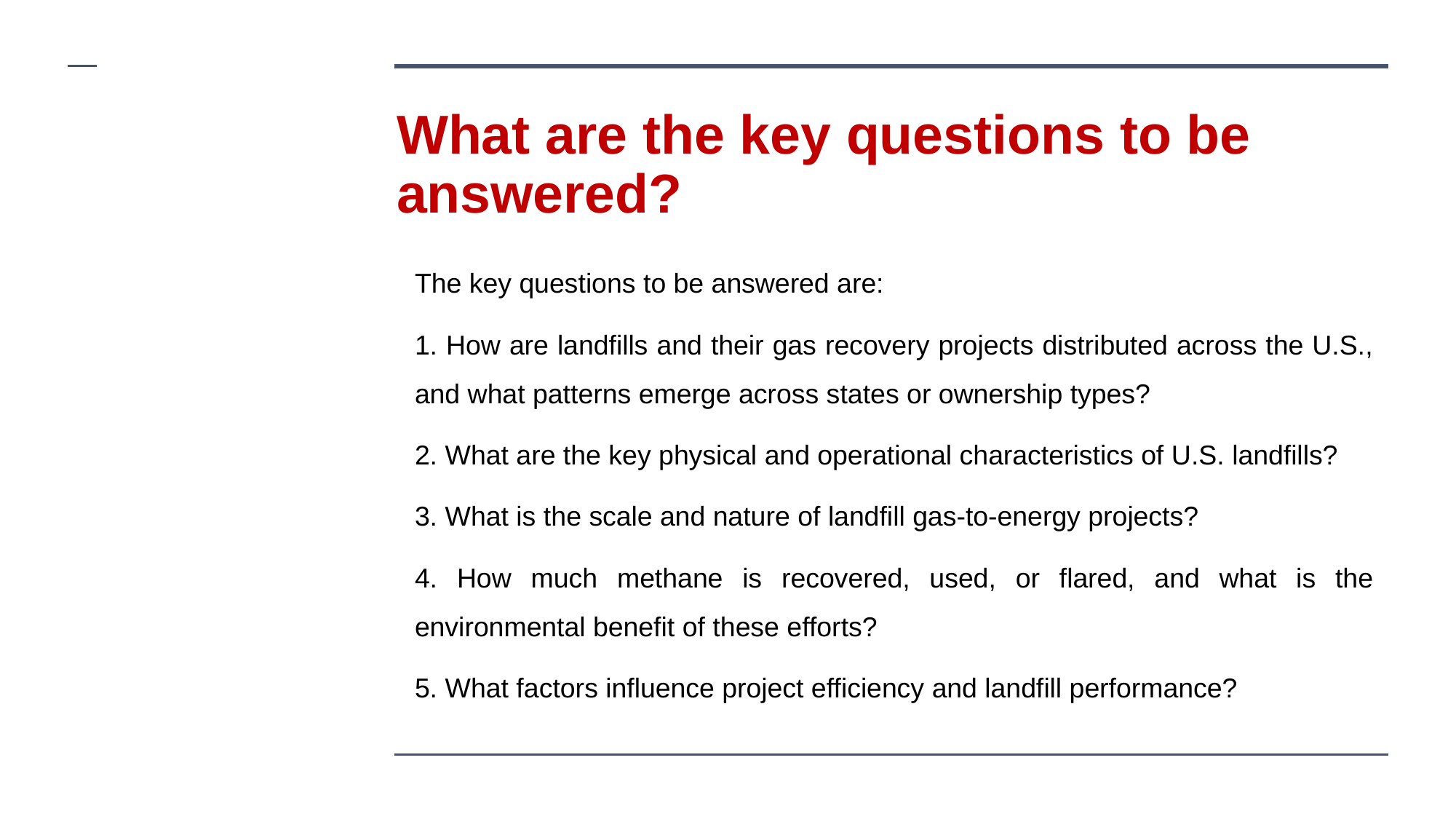

# What are the key questions to be answered?
The key questions to be answered are:
1. How are landfills and their gas recovery projects distributed across the U.S., and what patterns emerge across states or ownership types?
2. What are the key physical and operational characteristics of U.S. landfills?
3. What is the scale and nature of landfill gas-to-energy projects?
4. How much methane is recovered, used, or flared, and what is the environmental benefit of these efforts?
5. What factors influence project efficiency and landfill performance?